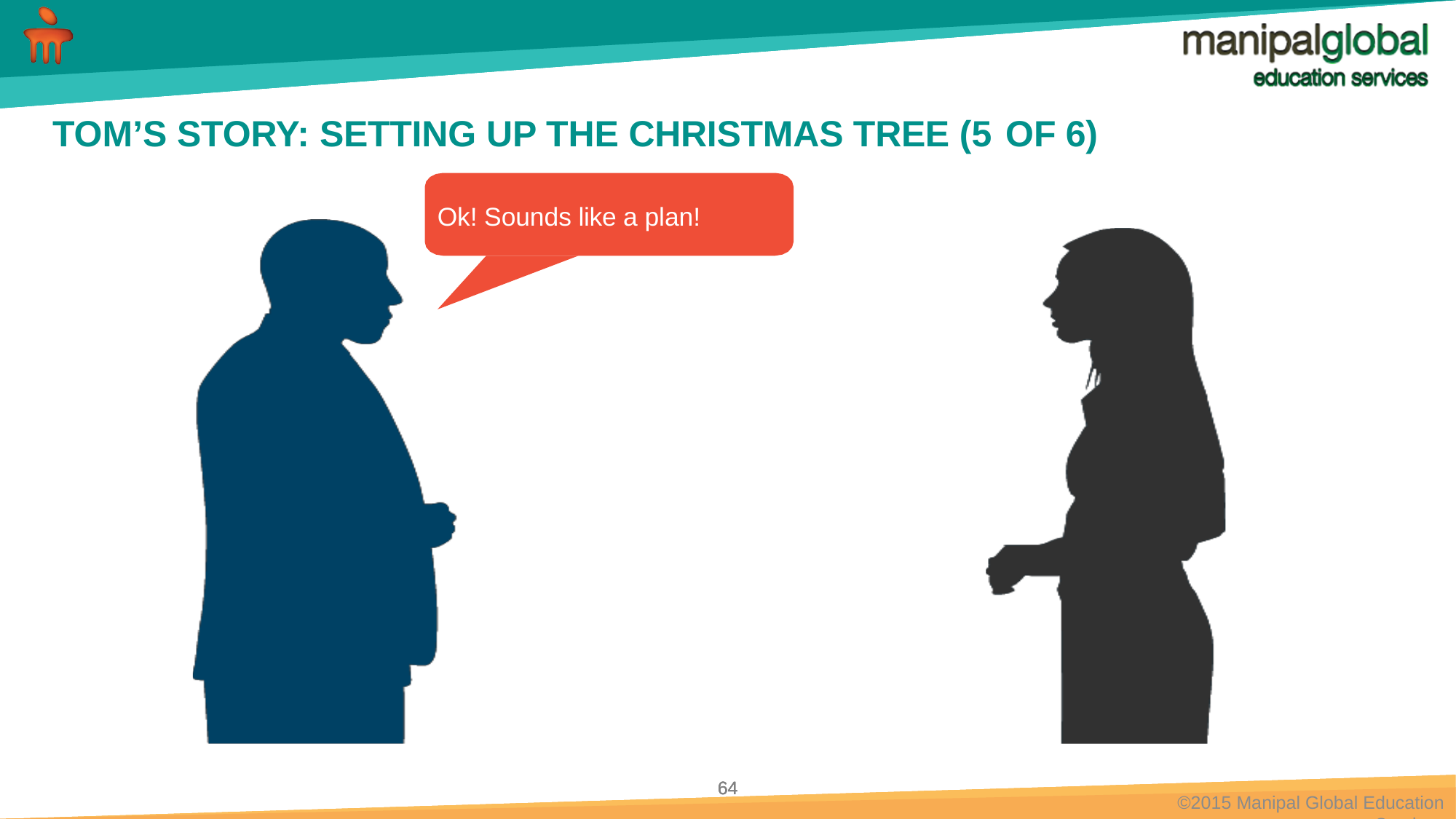

# TOM’S STORY: SETTING UP THE CHRISTMAS TREE (5 OF 6)

Ok! Sounds like a plan!

B
A
C
C